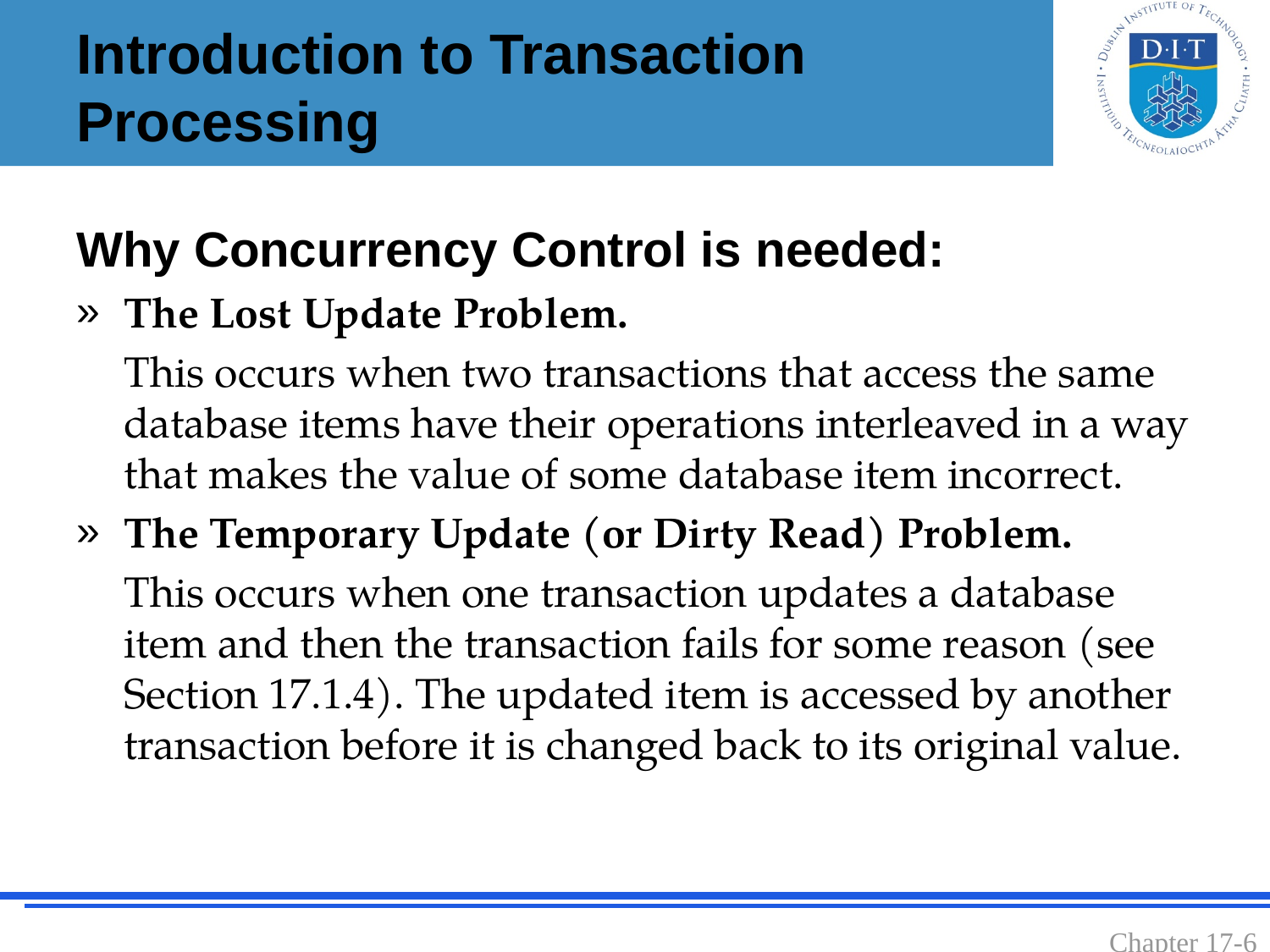

# Introduction to Transaction Processing
Why Concurrency Control is needed:
The Lost Update Problem.
	This occurs when two transactions that access the same database items have their operations interleaved in a way that makes the value of some database item incorrect.
The Temporary Update (or Dirty Read) Problem.
	This occurs when one transaction updates a database item and then the transaction fails for some reason (see Section 17.1.4). The updated item is accessed by another transaction before it is changed back to its original value.
Chapter 17-6